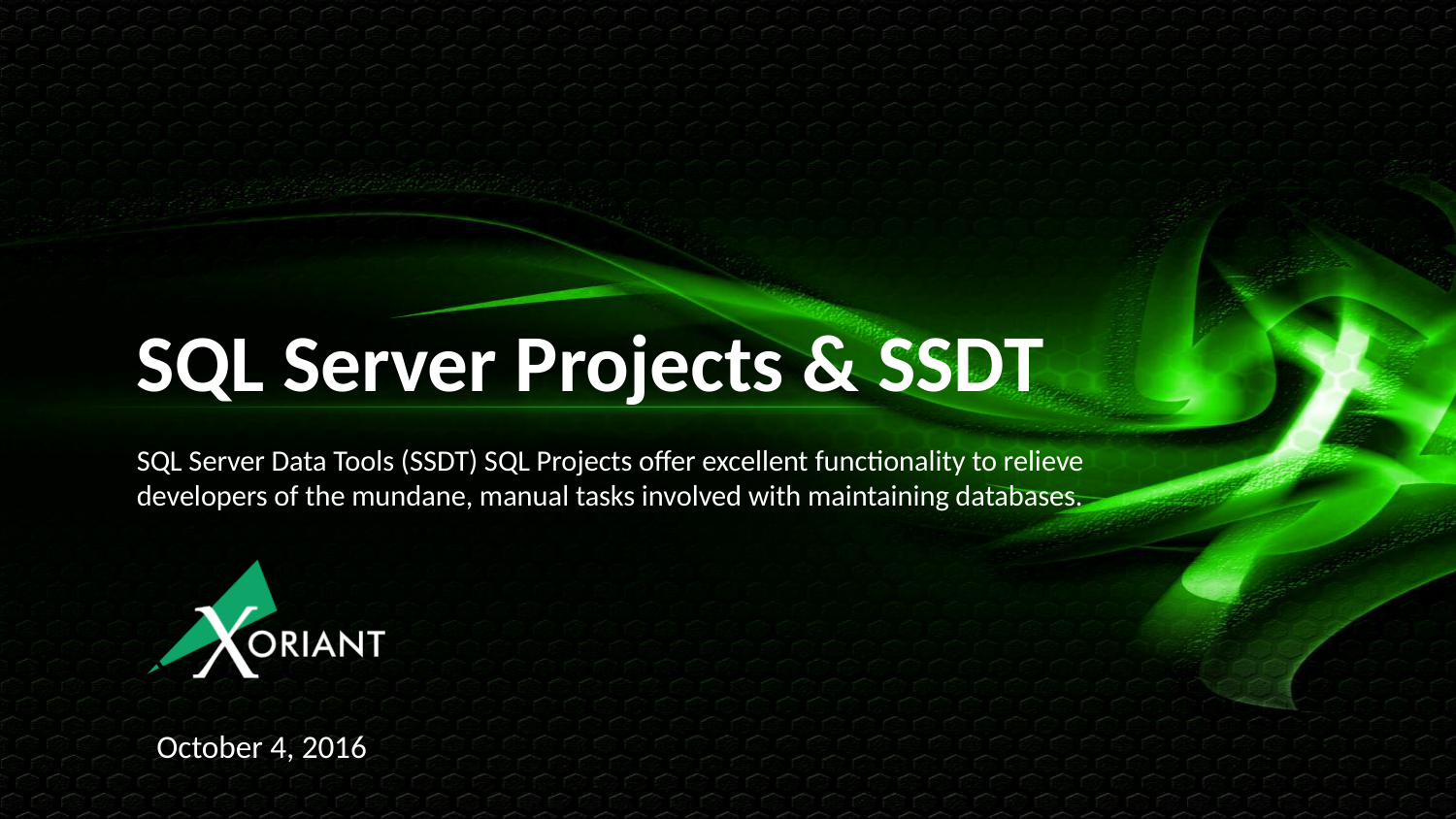

# SQL Server Projects & SSDT
SQL Server Data Tools (SSDT) SQL Projects offer excellent functionality to relieve developers of the mundane, manual tasks involved with maintaining databases.
October 4, 2016